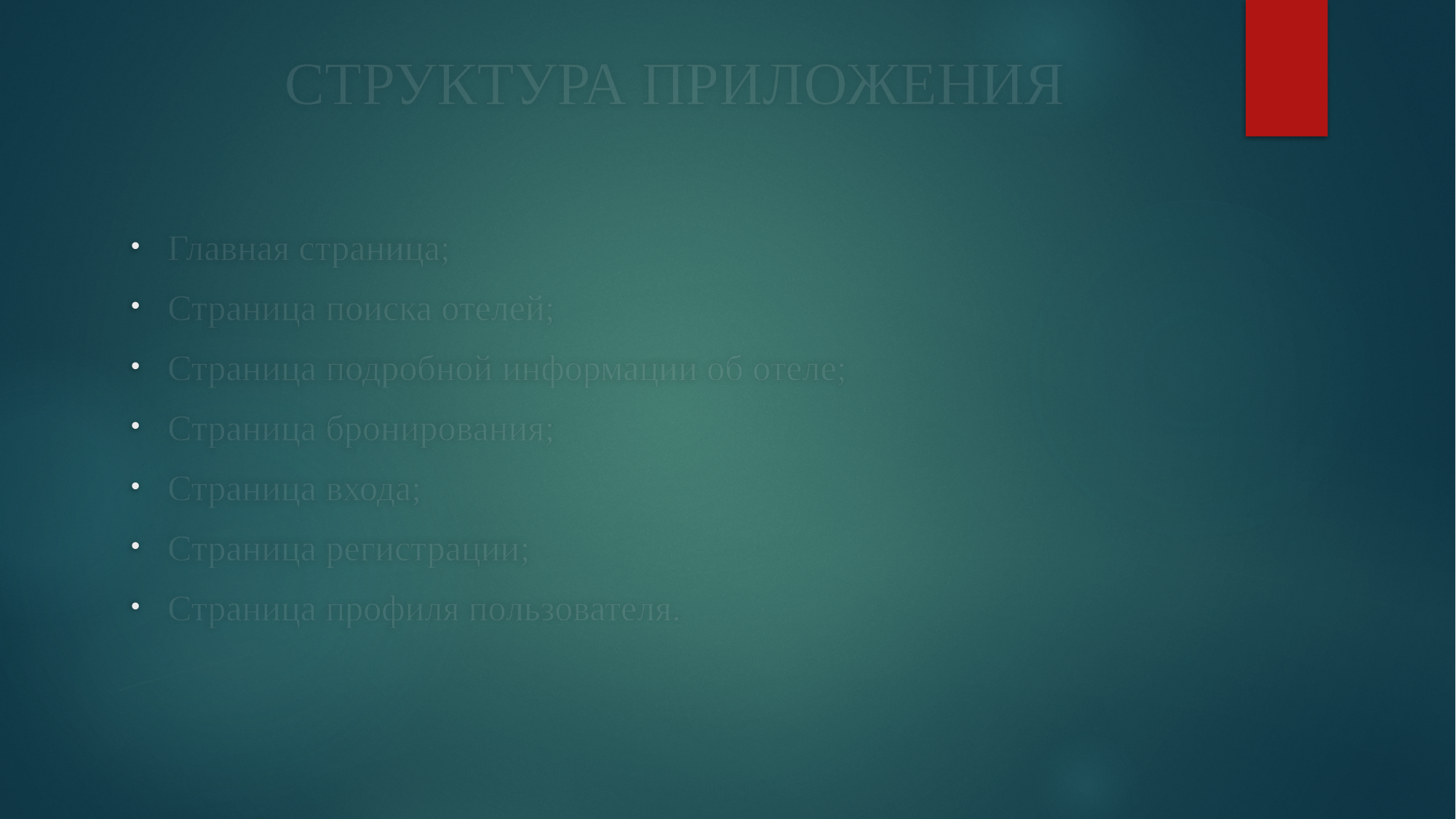

СТРУКТУРА ПРИЛОЖЕНИЯ
Главная страница;
Страница поиска отелей;
Страница подробной информации об отеле;
Страница бронирования;
Страница входа;
Страница регистрации;
Страница профиля пользователя.